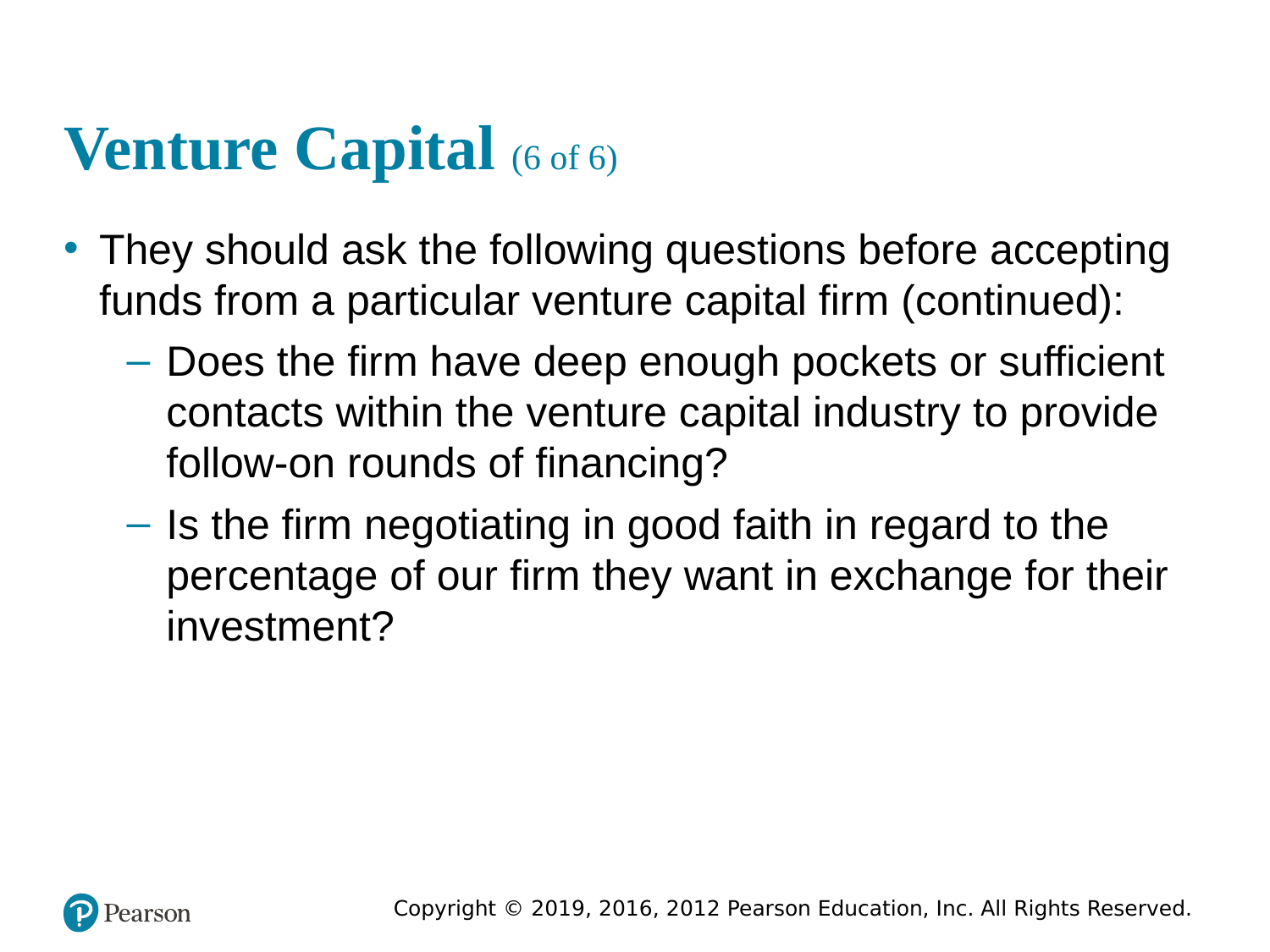

# Venture Capital (6 of 6)
They should ask the following questions before accepting funds from a particular venture capital firm (continued):
Does the firm have deep enough pockets or sufficient contacts within the venture capital industry to provide follow-on rounds of financing?
Is the firm negotiating in good faith in regard to the percentage of our firm they want in exchange for their investment?